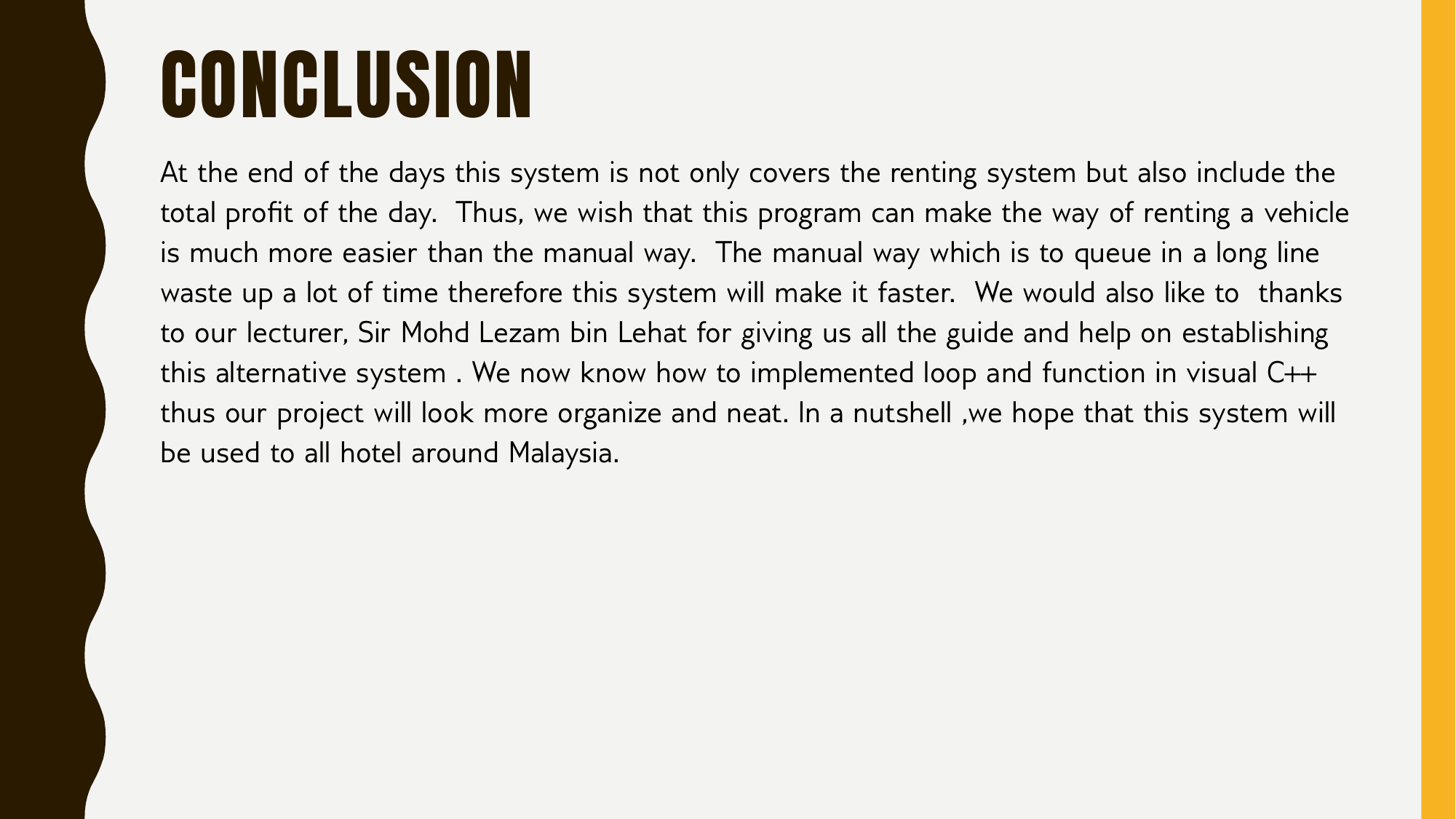

# conclusion
At the end of the days this system is not only covers the renting system but also include the total profit of the day.  Thus, we wish that this program can make the way of renting a vehicle is much more easier than the manual way.  The manual way which is to queue in a long line waste up a lot of time therefore this system will make it faster.  We would also like to  thanks to our lecturer, Sir Mohd Lezam bin Lehat for giving us all the guide and help on establishing this alternative system . We now know how to implemented loop and function in visual C++ thus our project will look more organize and neat. In a nutshell ,we hope that this system will be used to all hotel around Malaysia.